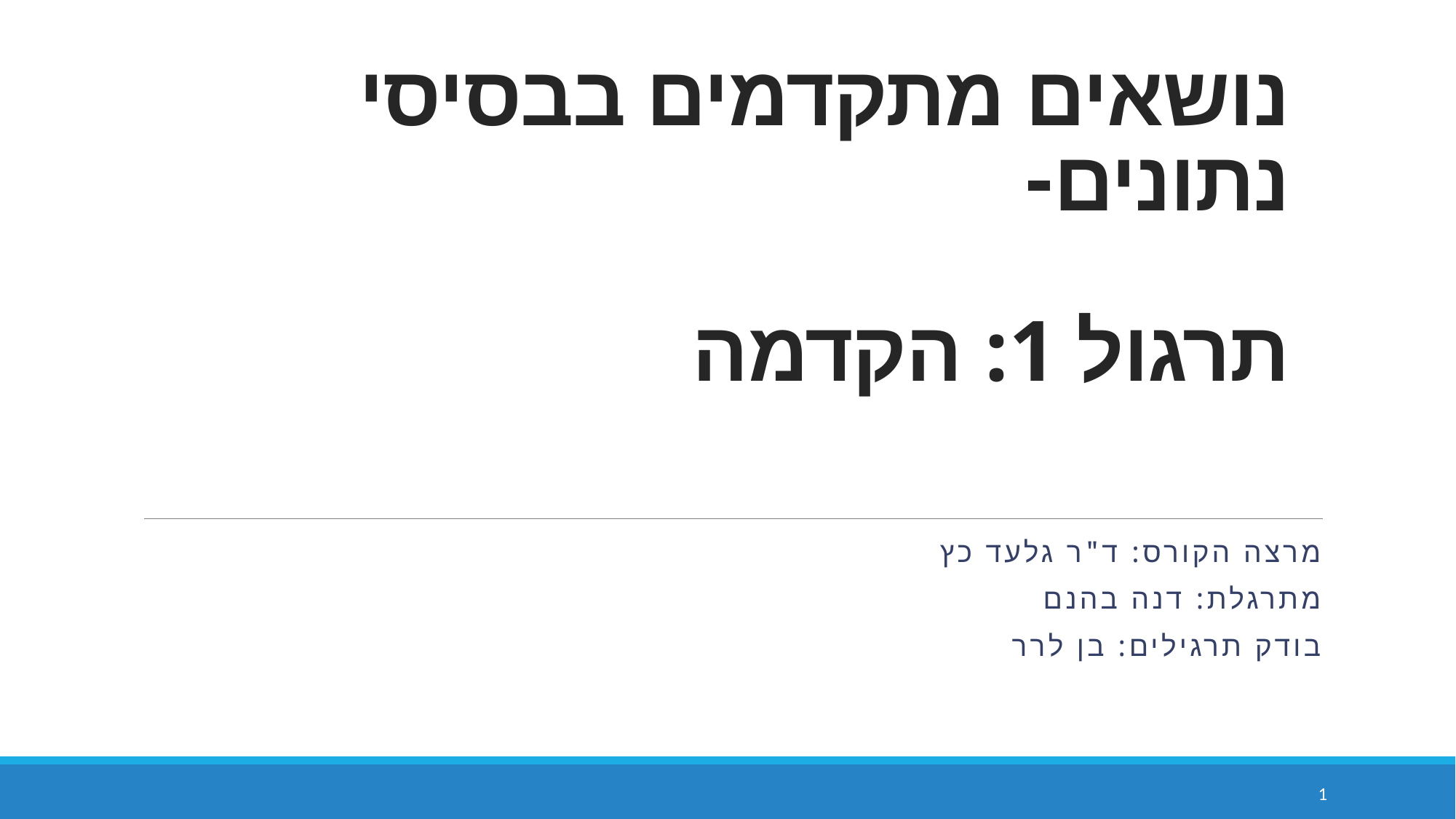

# נושאים מתקדמים בבסיסי נתונים- תרגול 1: הקדמה
מרצה הקורס: ד"ר גלעד כץ
מתרגלת: דנה בהנם
בודק תרגילים: בן לרר
1